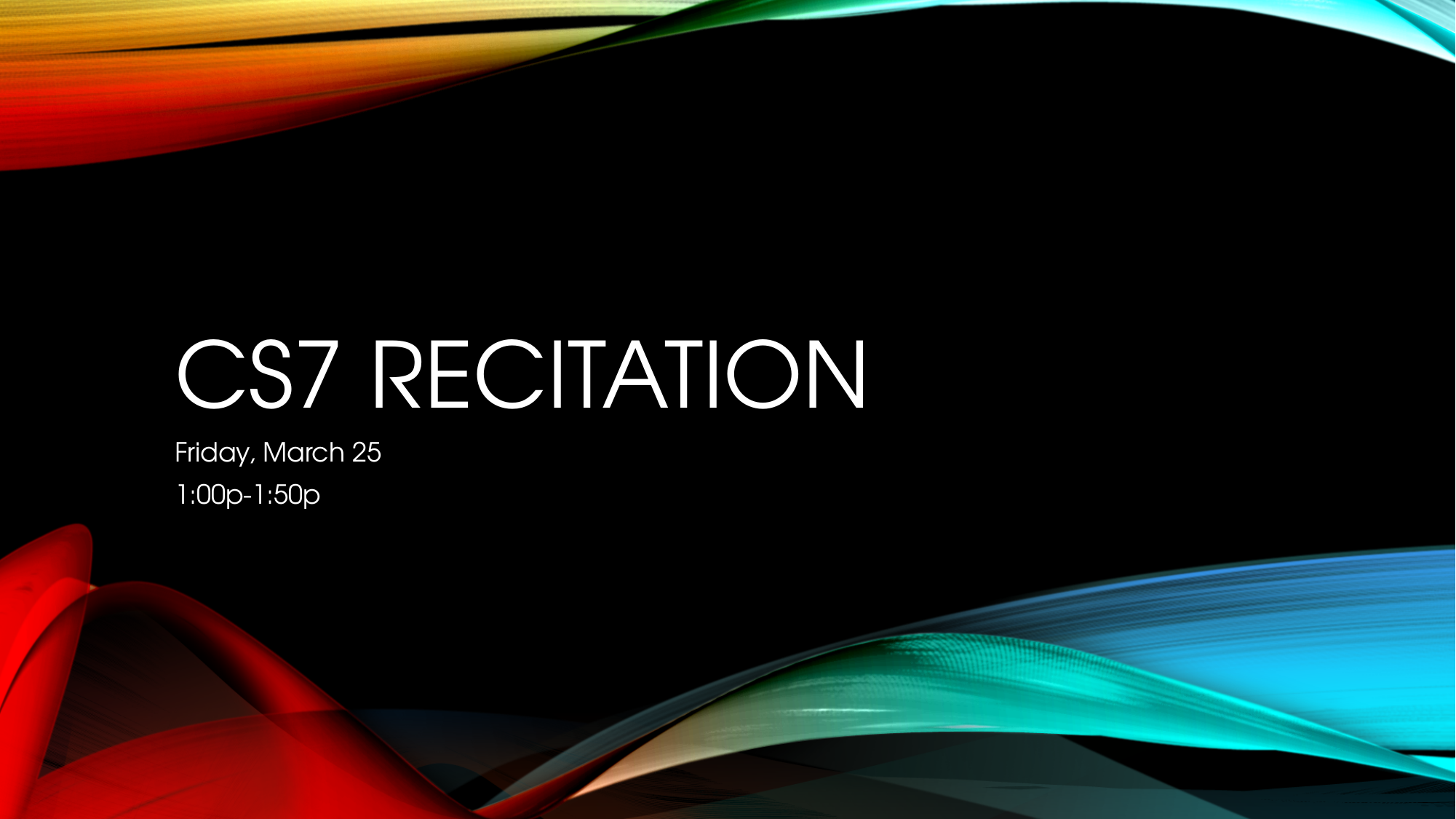

# Cs7 recitation
Friday, March 25
1:00p-1:50p